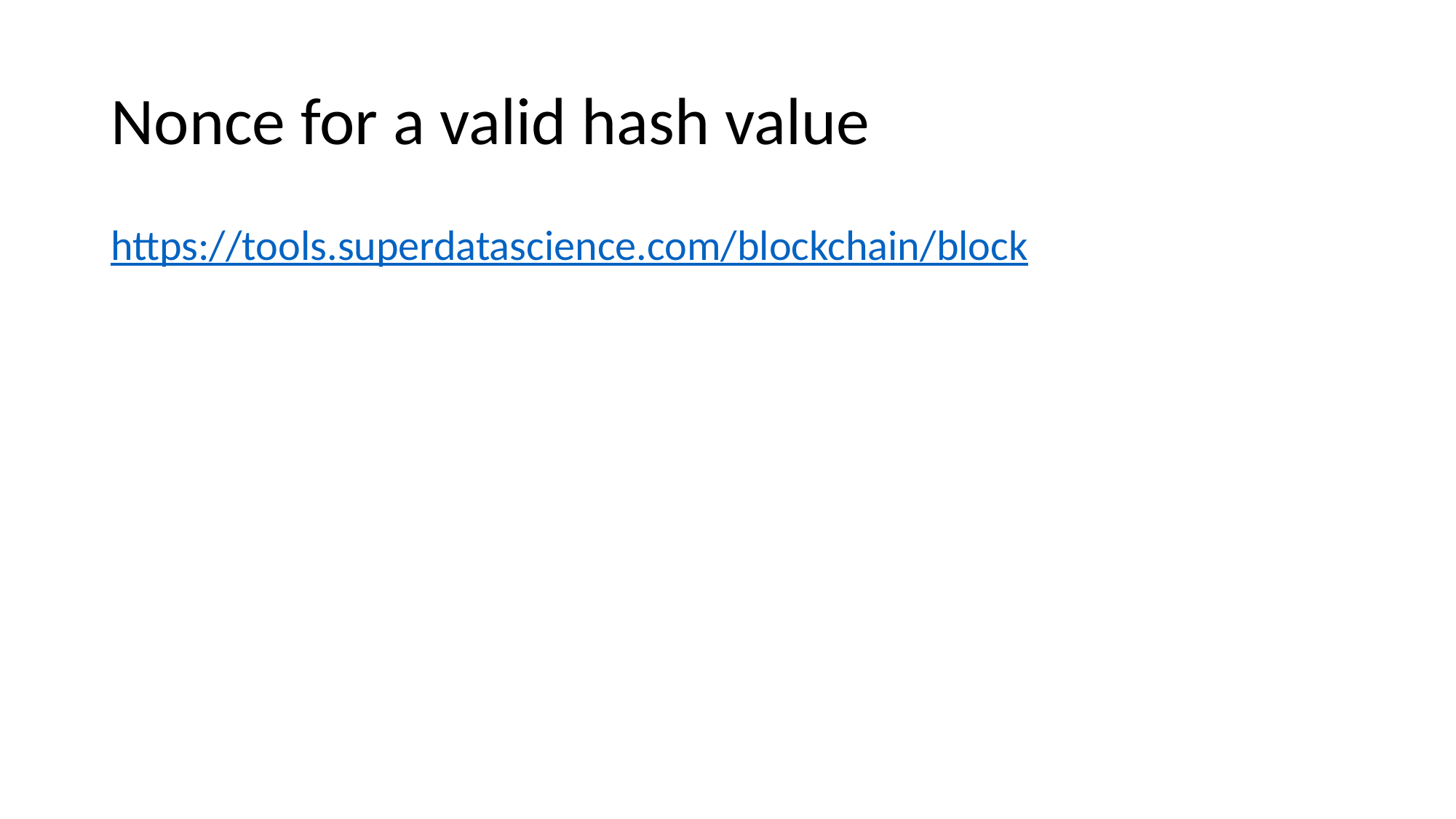

# Nonce for a valid hash value
https://tools.superdatascience.com/blockchain/block